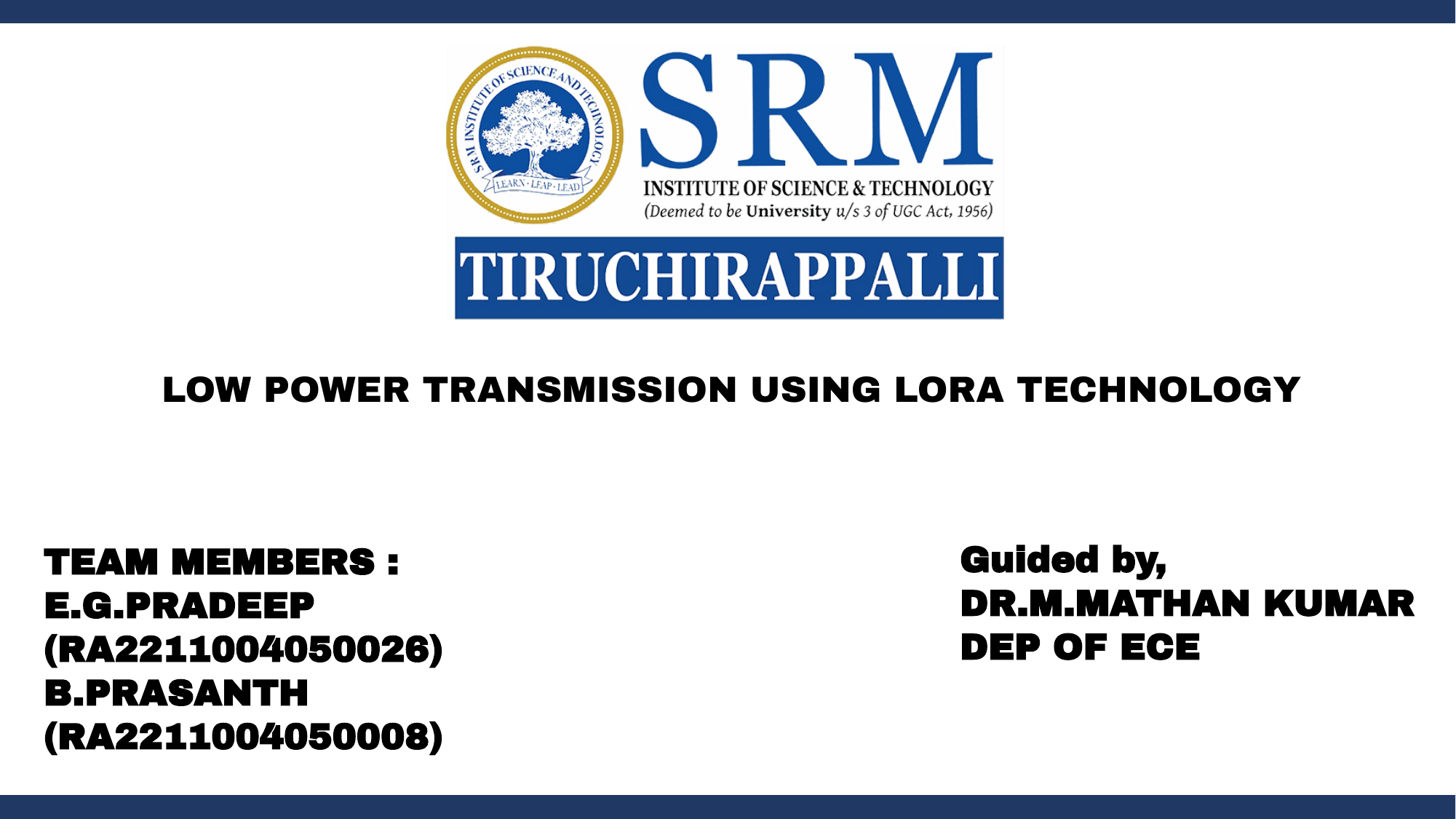

# LOW POWER TRANSMISSION USING LORA TECHNOLOGY
Guided by,
DR.M.MATHAN KUMAR
DEP OF ECE

TEAM MEMBERS :
E.G.PRADEEP
(RA2211004050026)
B.PRASANTH
(RA2211004050008)